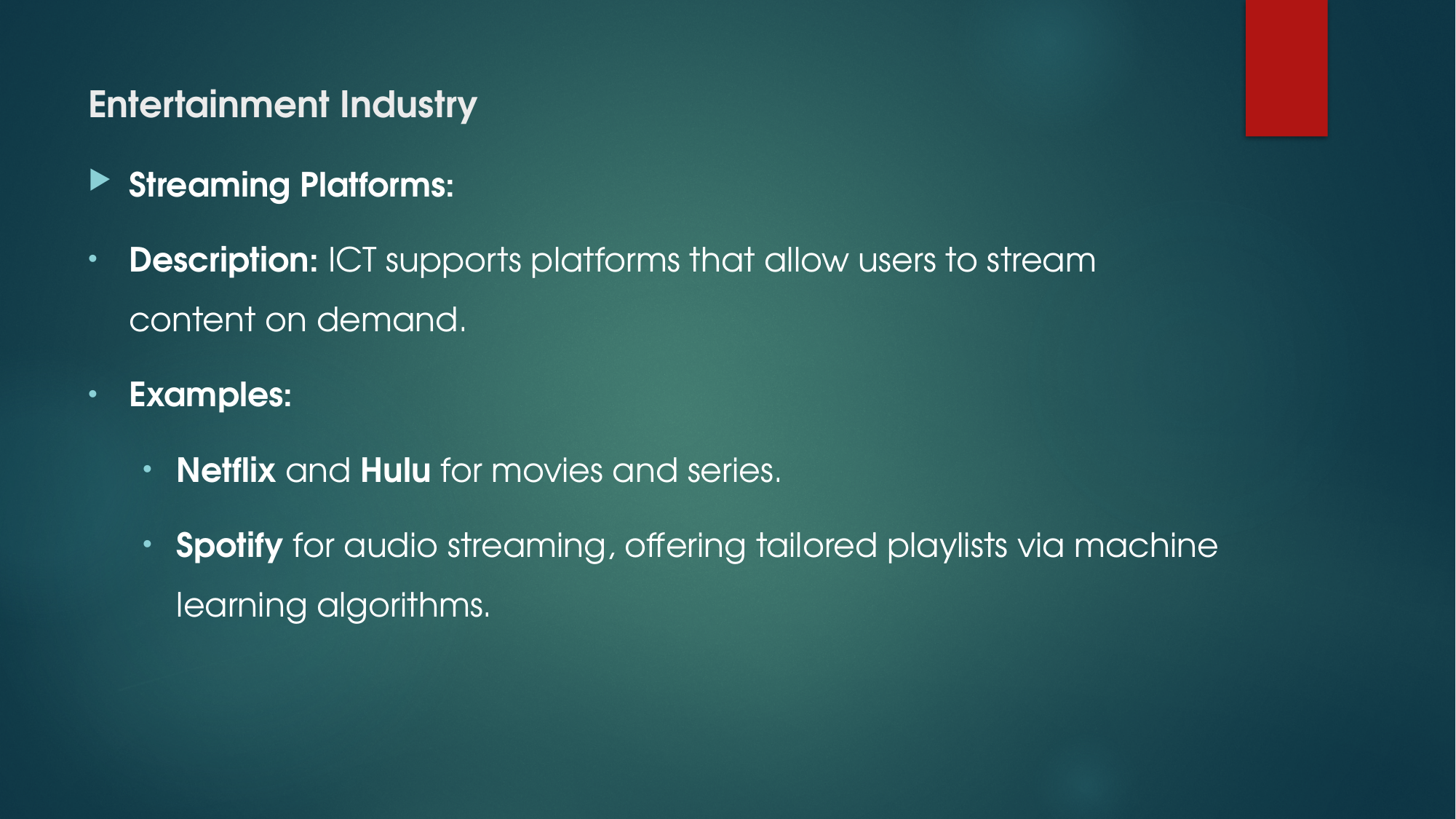

# Entertainment Industry
Streaming Platforms:
Description: ICT supports platforms that allow users to stream content on demand.
Examples:
Netflix and Hulu for movies and series.
Spotify for audio streaming, offering tailored playlists via machine learning algorithms.